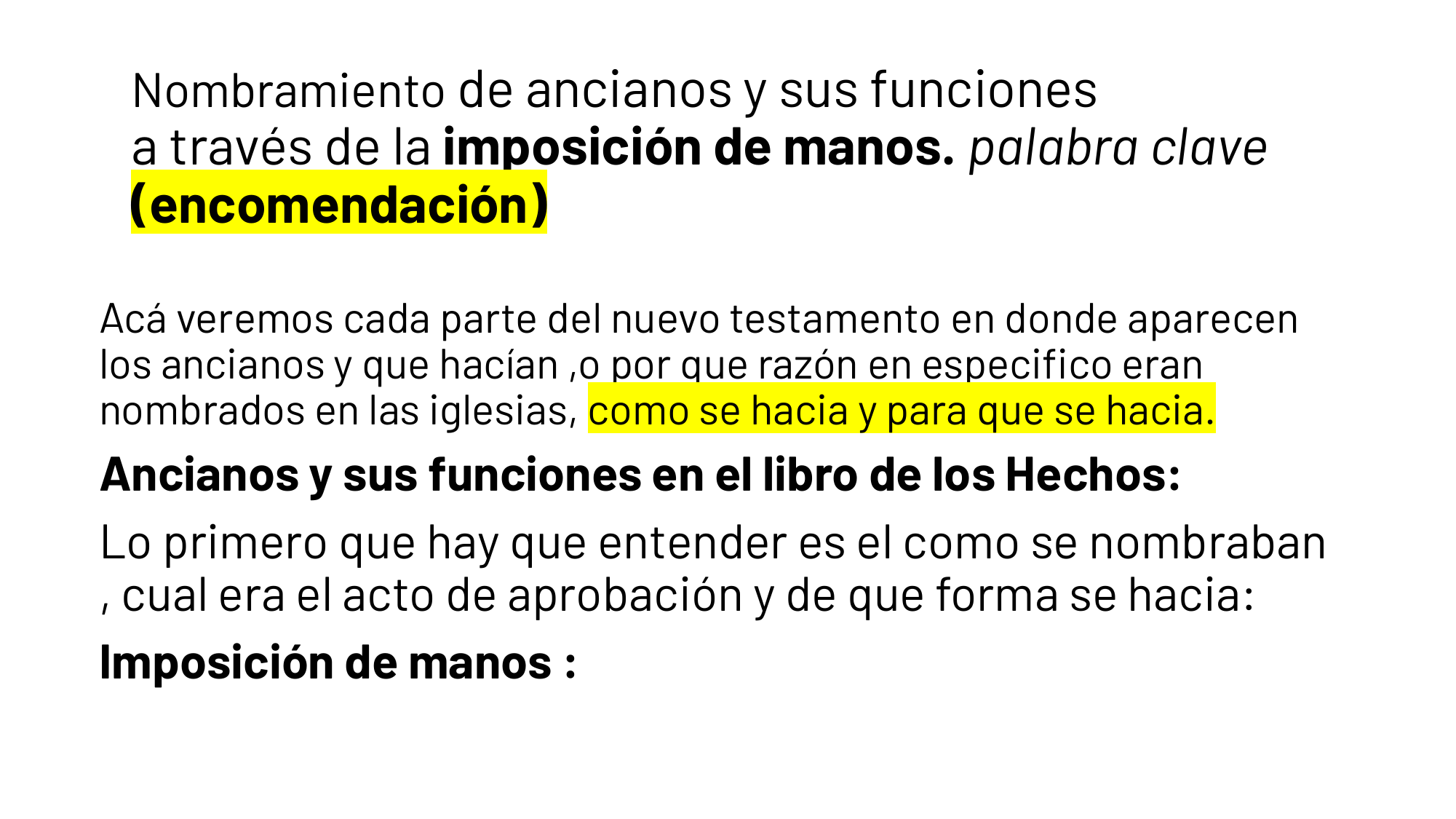

# Nombramiento de ancianos y sus funciones a través de la imposición de manos. palabra clave (encomendación)
Acá veremos cada parte del nuevo testamento en donde aparecen los ancianos y que hacían ,o por que razón en especifico eran nombrados en las iglesias, como se hacia y para que se hacia.
Ancianos y sus funciones en el libro de los Hechos:
Lo primero que hay que entender es el como se nombraban , cual era el acto de aprobación y de que forma se hacia:
Imposición de manos :